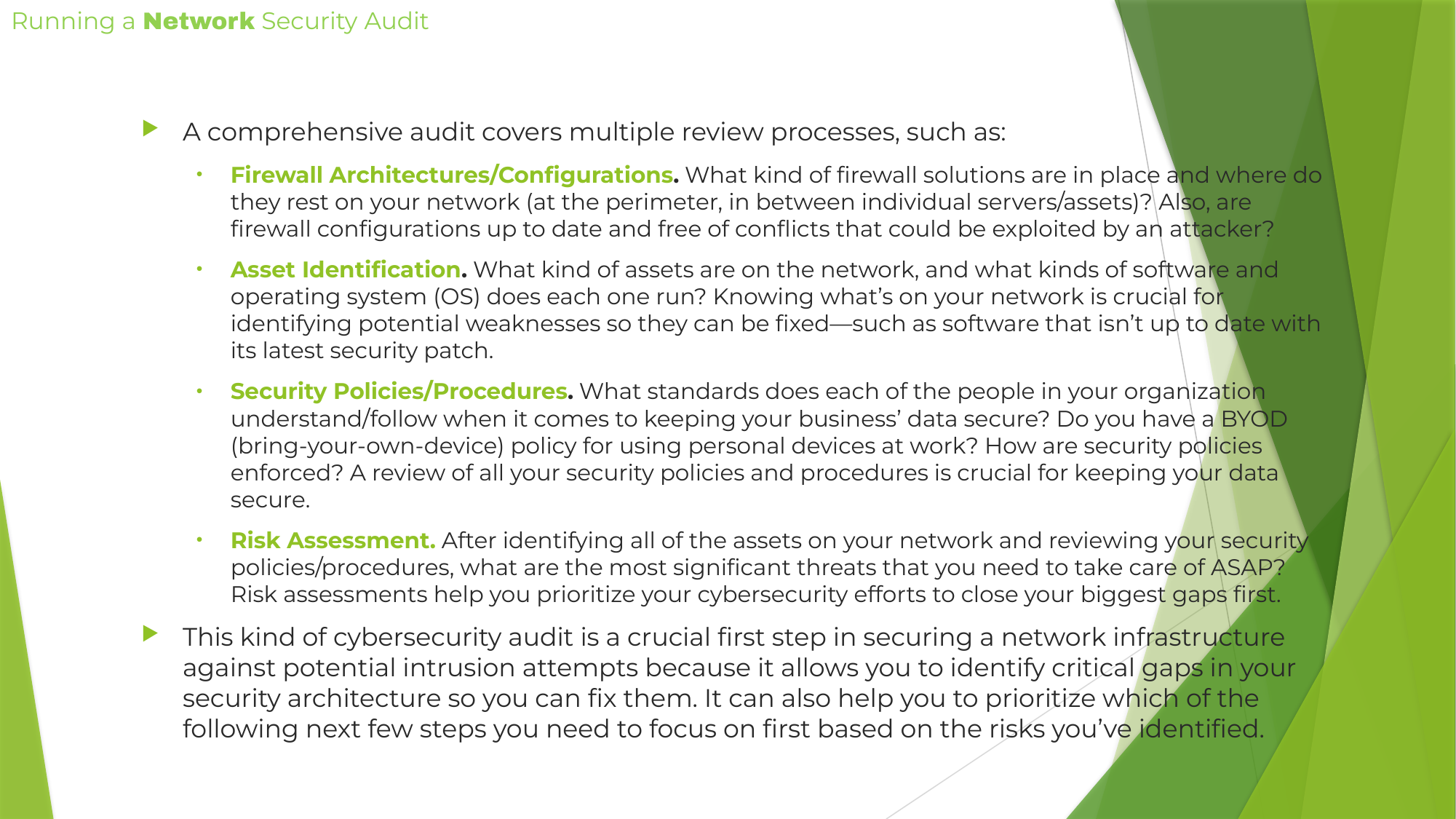

# Running a Network Security Audit
A comprehensive audit covers multiple review processes, such as:
Firewall Architectures/Configurations. What kind of firewall solutions are in place and where do they rest on your network (at the perimeter, in between individual servers/assets)? Also, are firewall configurations up to date and free of conflicts that could be exploited by an attacker?
Asset Identification. What kind of assets are on the network, and what kinds of software and operating system (OS) does each one run? Knowing what’s on your network is crucial for identifying potential weaknesses so they can be fixed—such as software that isn’t up to date with its latest security patch.
Security Policies/Procedures. What standards does each of the people in your organization understand/follow when it comes to keeping your business’ data secure? Do you have a BYOD (bring-your-own-device) policy for using personal devices at work? How are security policies enforced? A review of all your security policies and procedures is crucial for keeping your data secure.
Risk Assessment. After identifying all of the assets on your network and reviewing your security policies/procedures, what are the most significant threats that you need to take care of ASAP? Risk assessments help you prioritize your cybersecurity efforts to close your biggest gaps first.
This kind of cybersecurity audit is a crucial first step in securing a network infrastructure against potential intrusion attempts because it allows you to identify critical gaps in your security architecture so you can fix them. It can also help you to prioritize which of the following next few steps you need to focus on first based on the risks you’ve identified.